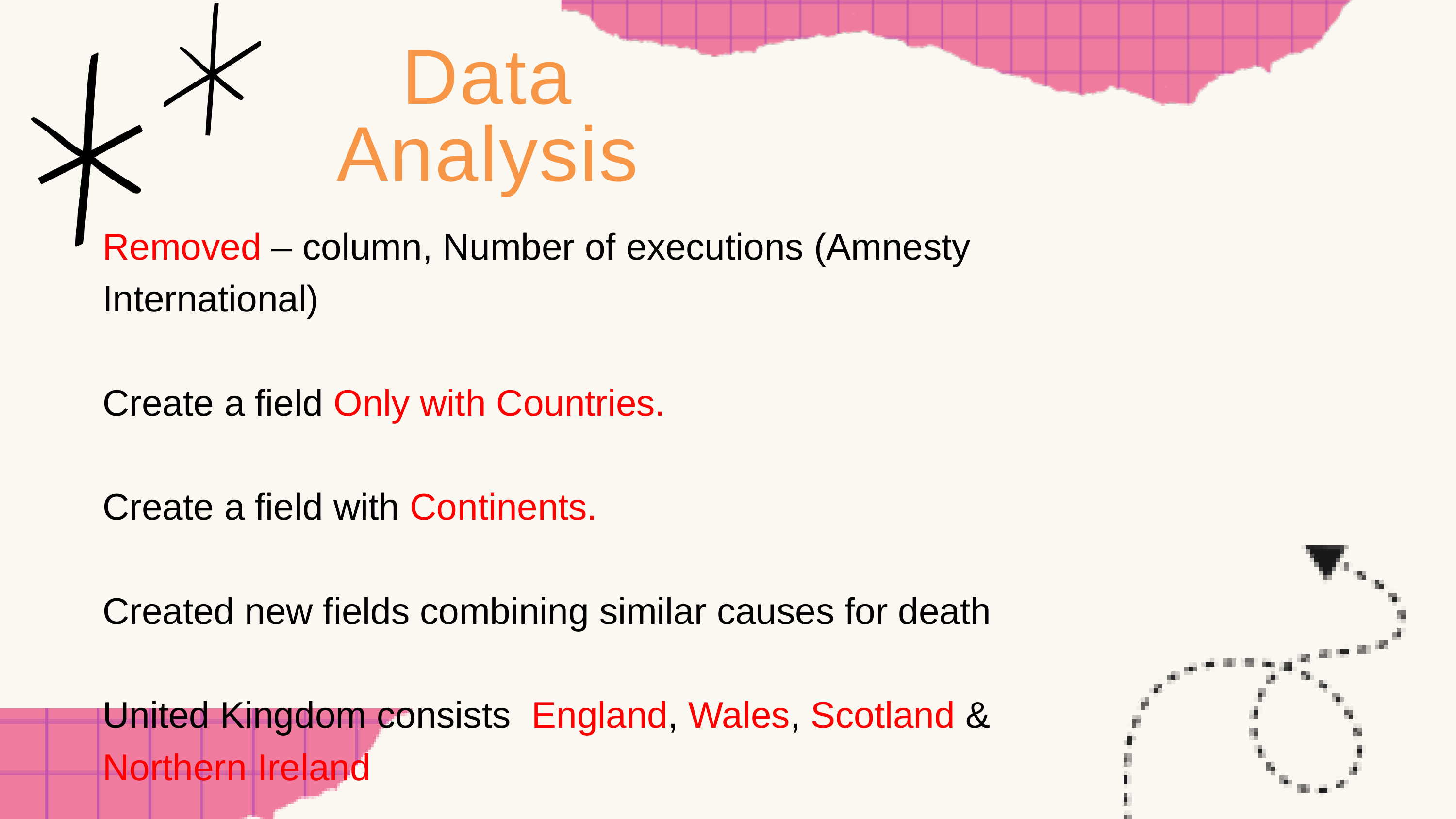

Data Analysis

Removed – column, Number of executions (Amnesty International)

Create a field Only with Countries.

Create a field with Continents.

Created new fields combining similar causes for death

United Kingdom consists  England, Wales, Scotland & Northern Ireland